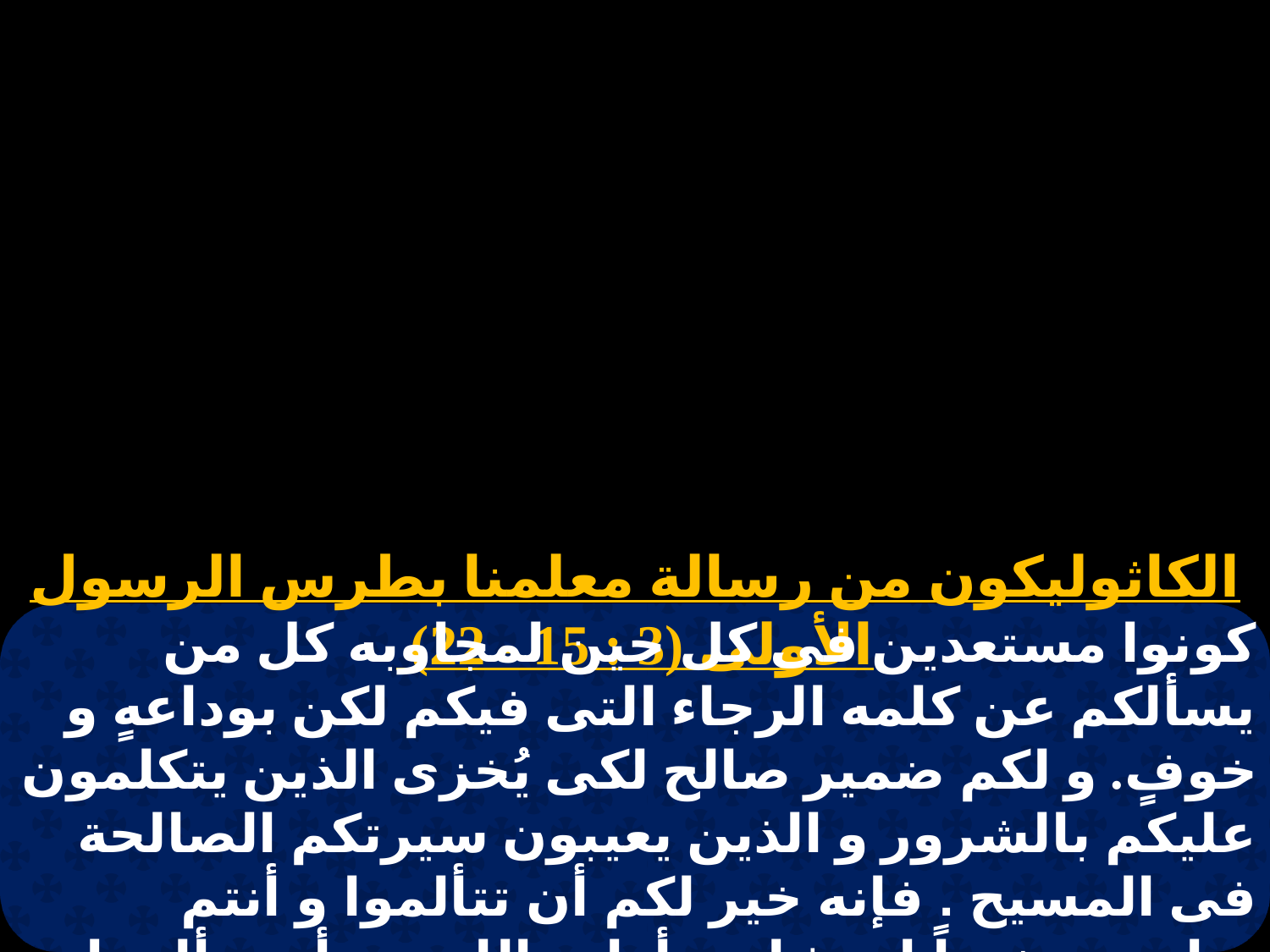

الكاثوليكون من رسالة معلمنا بطرس الرسول الأولى (3 : 15 - 22)
كونوا مستعدين فى كل حين لمجاوبه كل من يسألكم عن كلمه الرجاء التى فيكم لكن بوداعهٍ و خوفٍ. و لكم ضمير صالح لكى يُخزى الذين يتكلمون عليكم بالشرور و الذين يعيبون سيرتكم الصالحة فى المسيح . فإنه خير لكم أن تتألموا و أنتم صانعون خيراً إن شاءت أراده الله من أن تتألموا و أنتم صانعون شراً . لأن المسيح أيضاً قد مات مره واحده من أجل الخطيه عنا .